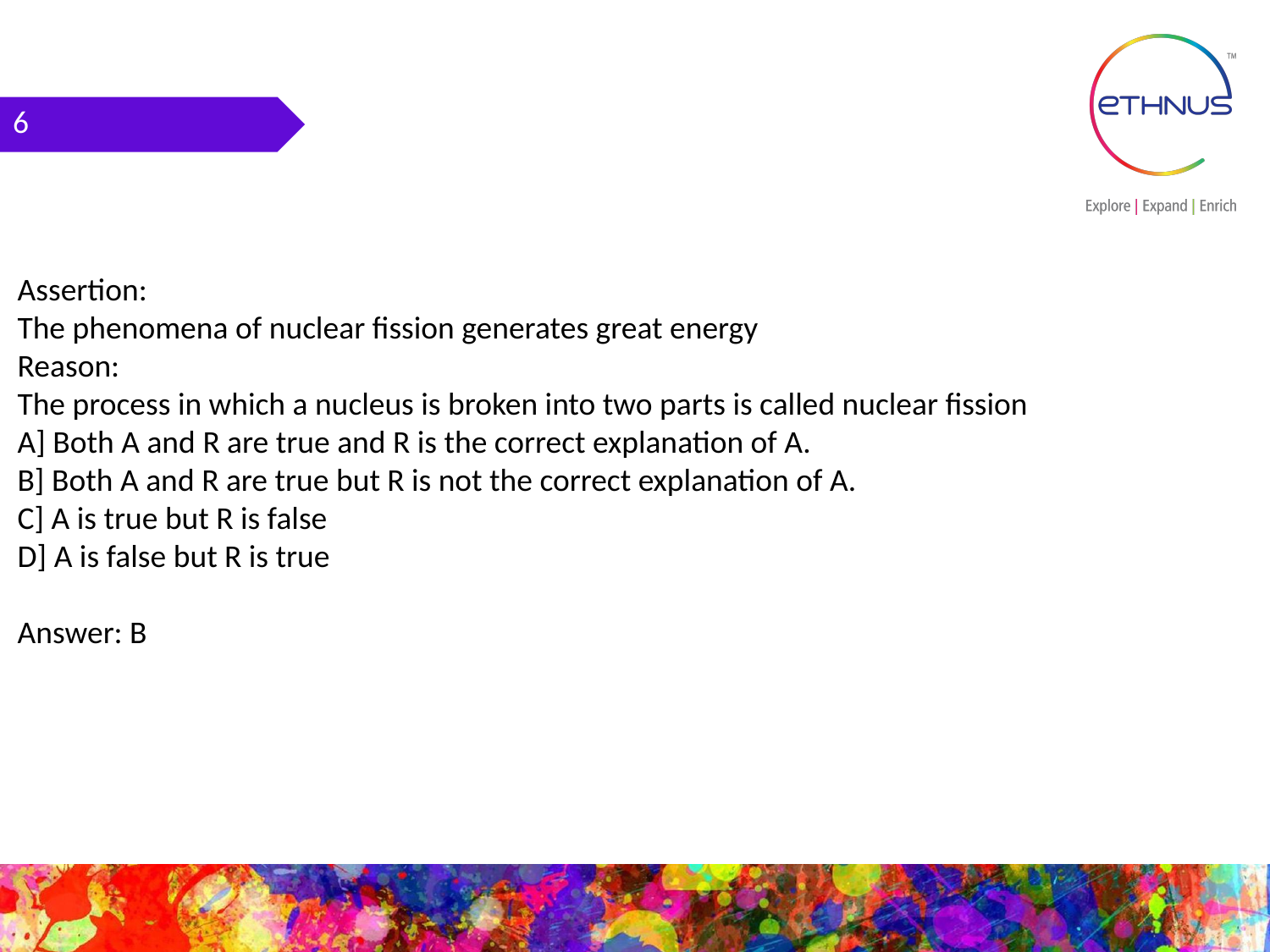

6
Assertion:
The phenomena of nuclear fission generates great energy
Reason:
The process in which a nucleus is broken into two parts is called nuclear fission
A] Both A and R are true and R is the correct explanation of A.
B] Both A and R are true but R is not the correct explanation of A.
C] A is true but R is false
D] A is false but R is true

Answer: B